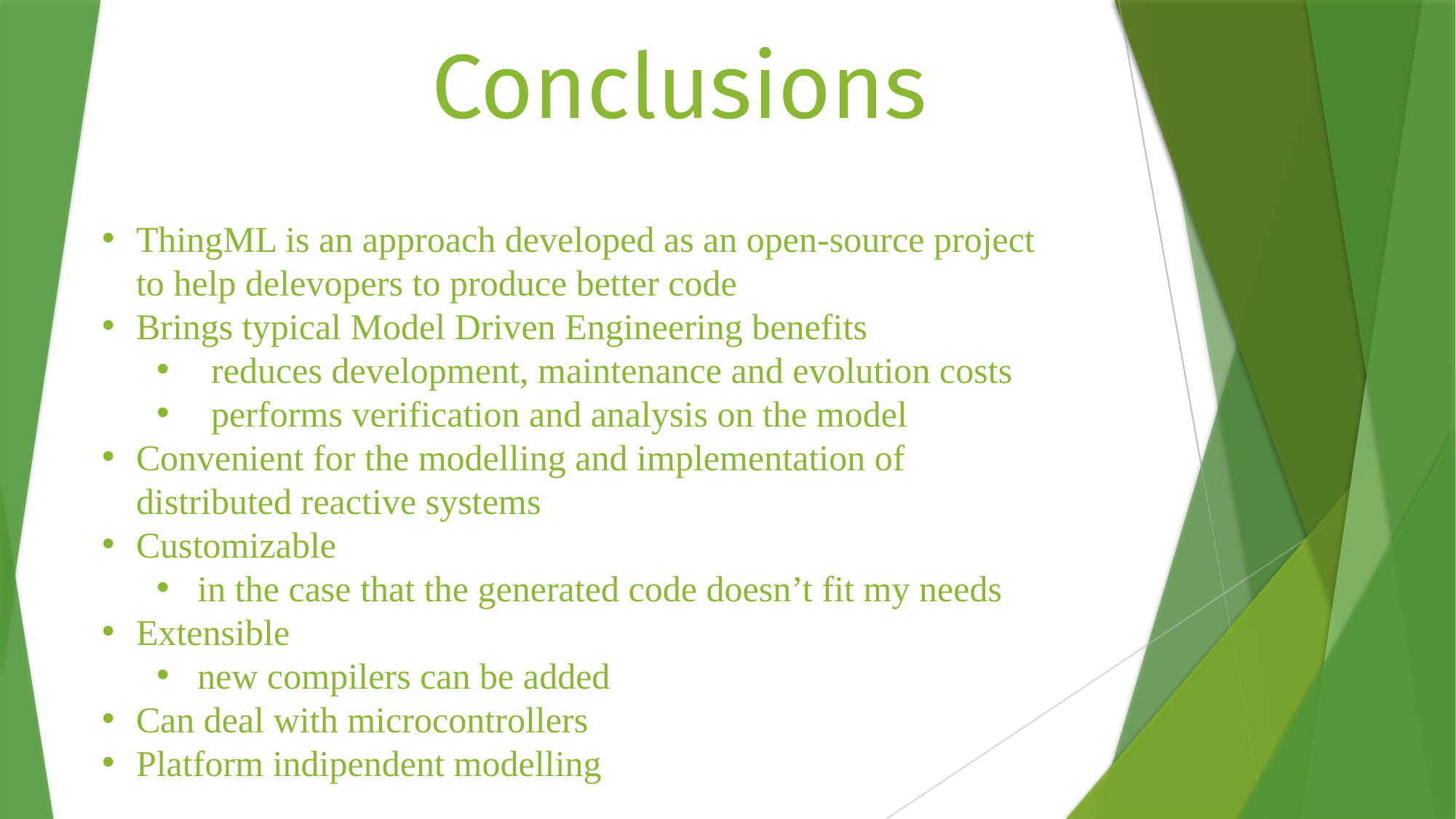

Conclusions
#
ThingML is an approach developed as an open-source project to help delevopers to produce better code
Brings typical Model Driven Engineering benefits
reduces development, maintenance and evolution costs
performs verification and analysis on the model
Convenient for the modelling and implementation of distributed reactive systems
Customizable
in the case that the generated code doesn’t fit my needs
Extensible
new compilers can be added
Can deal with microcontrollers
Platform indipendent modelling